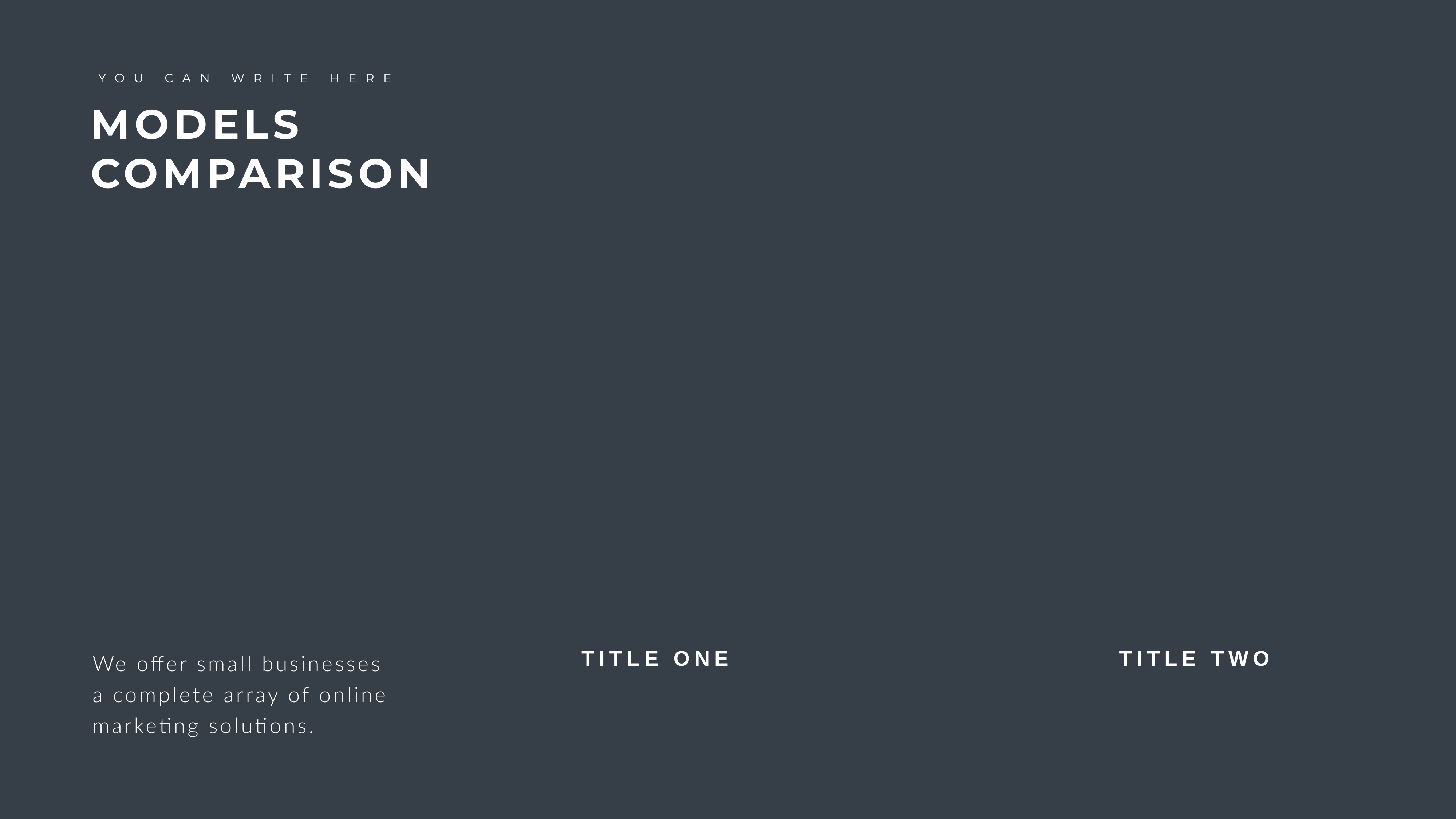

YOU CAN WRITE HERE
MODELS COMPARISON
We offer small businesses a complete array of online marketing solutions.
TITLE ONE
TITLE TWO